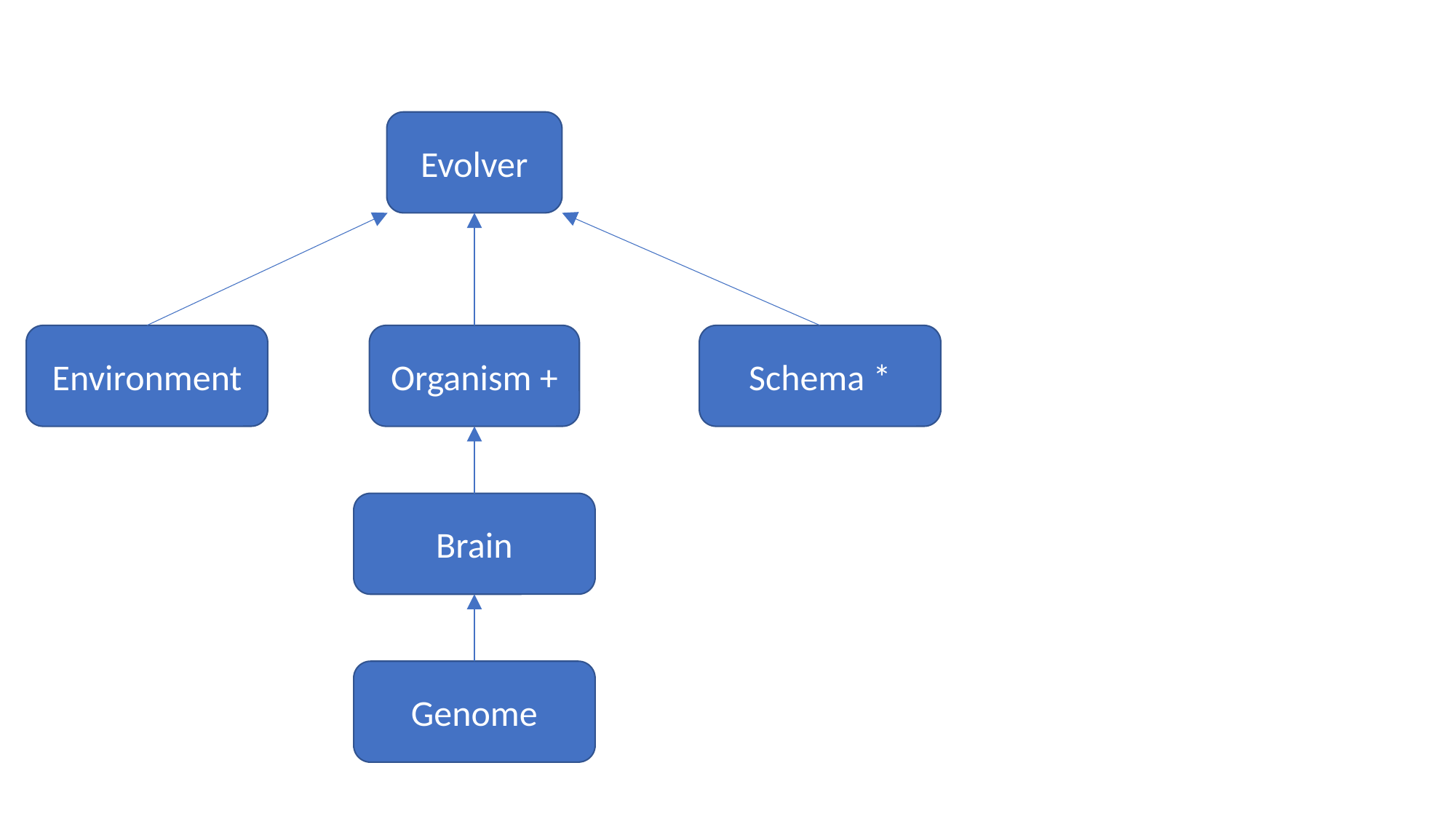

Evolver
Organism +
Schema *
Environment
Brain
Genome